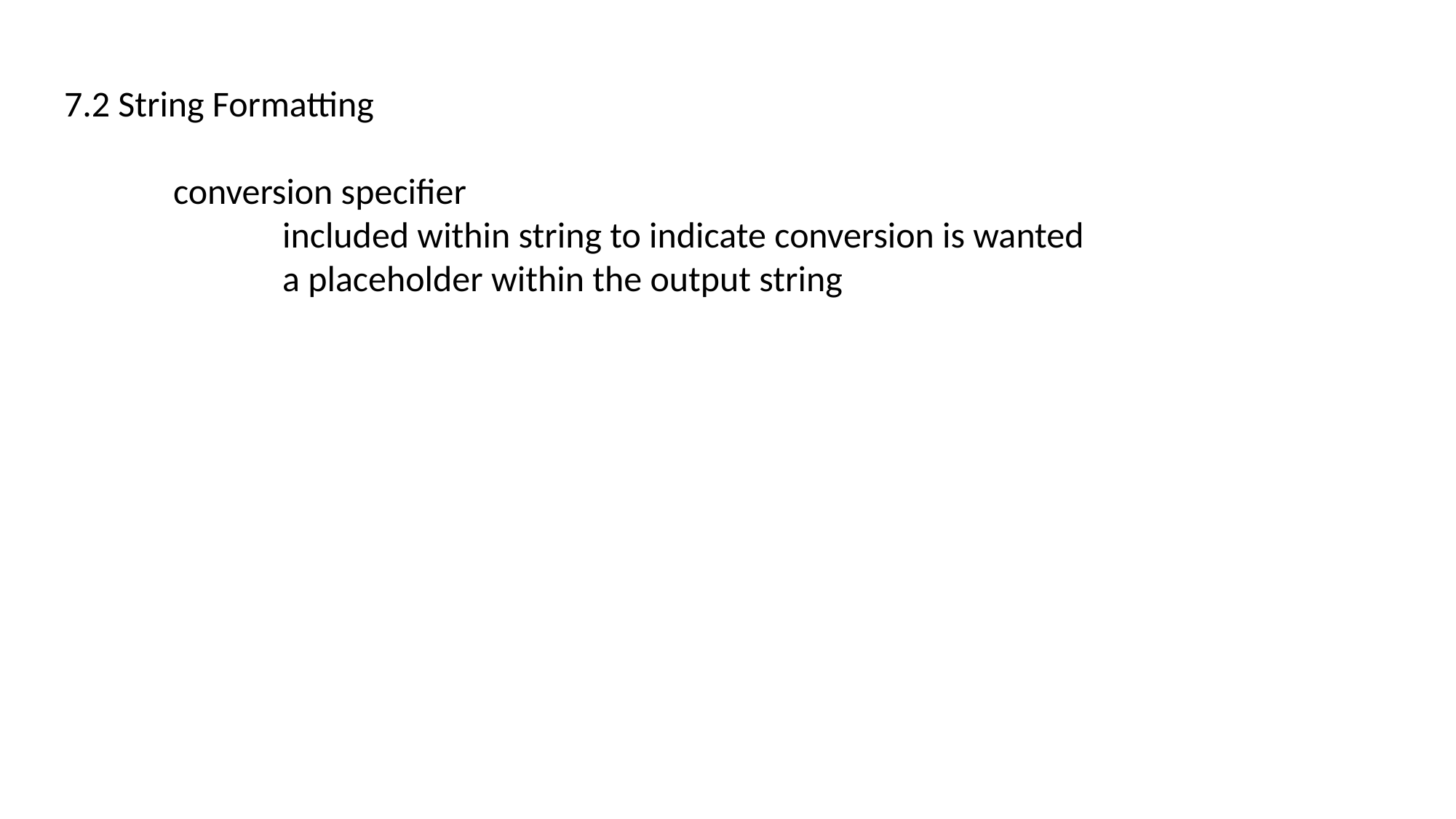

7.2 String Formatting

	conversion specifier
		included within string to indicate conversion is wanted
		a placeholder within the output string